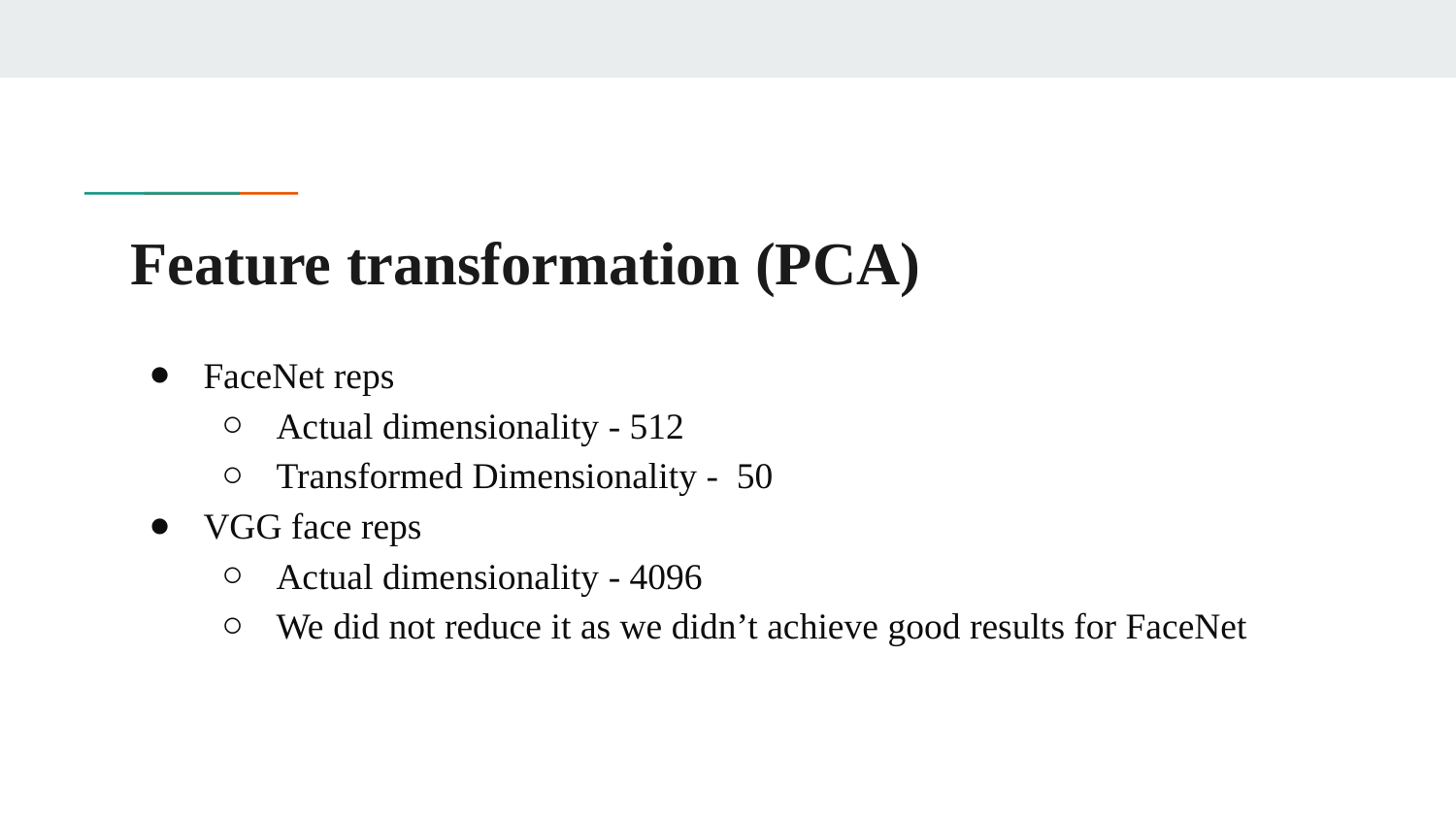

# Feature transformation (PCA)
FaceNet reps
Actual dimensionality - 512
Transformed Dimensionality -  50
VGG face reps
Actual dimensionality - 4096
We did not reduce it as we didn’t achieve good results for FaceNet